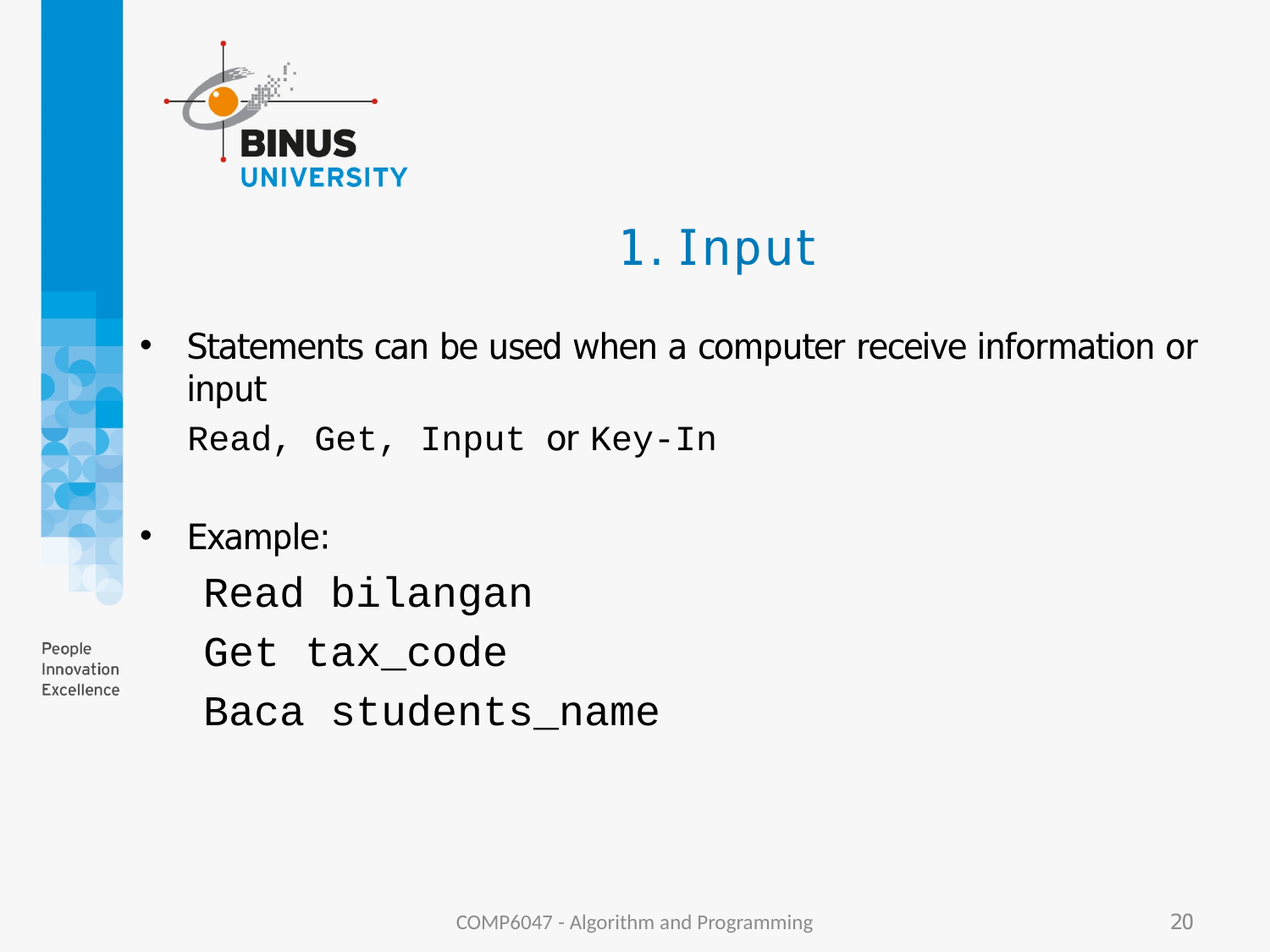

# 1. Input
Statements can be used when a computer receive information or input
	Read, Get, Input or Key-In

Example:
Read bilangan
Get tax_code
Baca students_name
COMP6047 - Algorithm and Programming
20